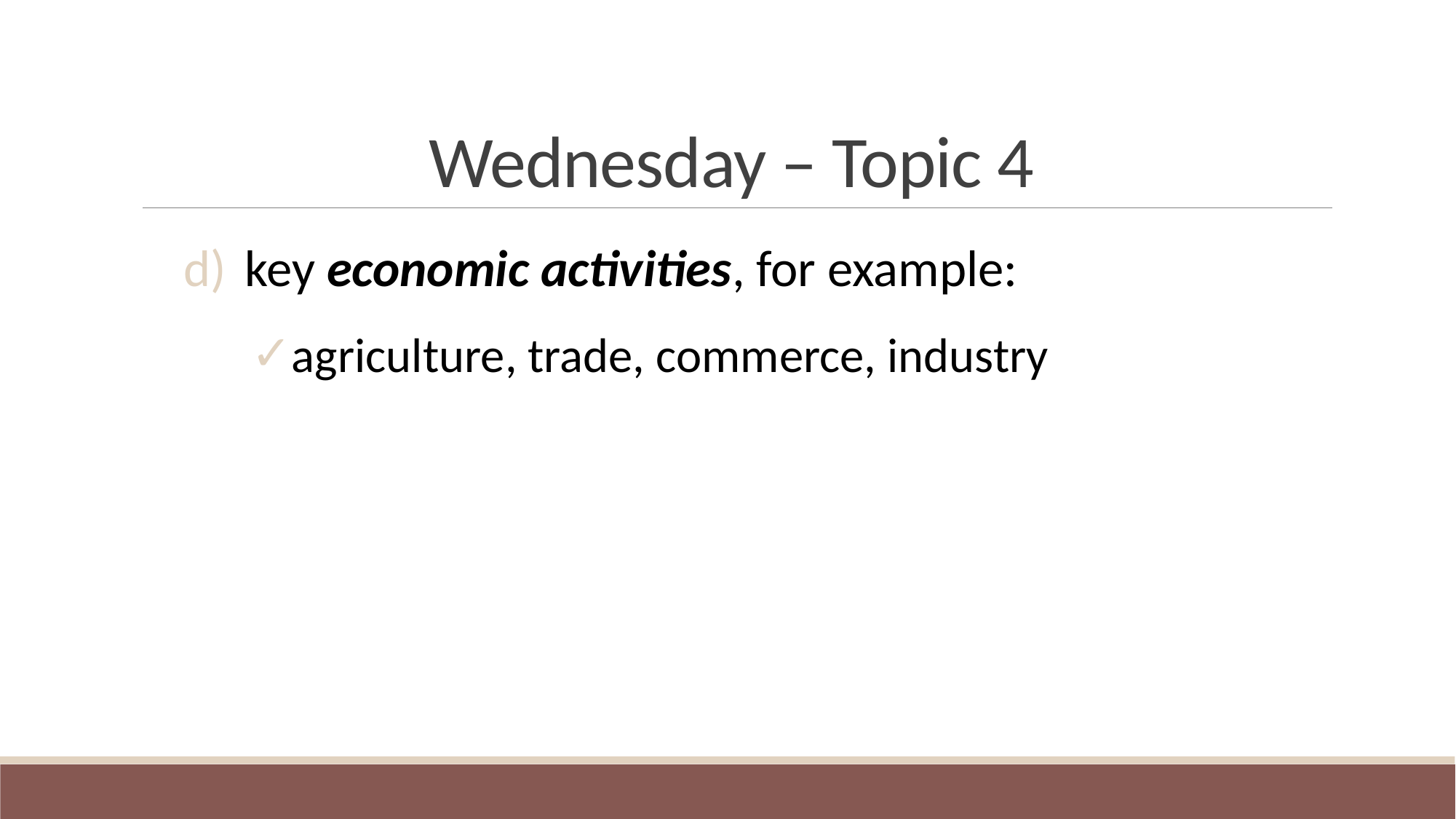

# Wednesday – Topic 4
key economic activities, for example:
agriculture, trade, commerce, industry